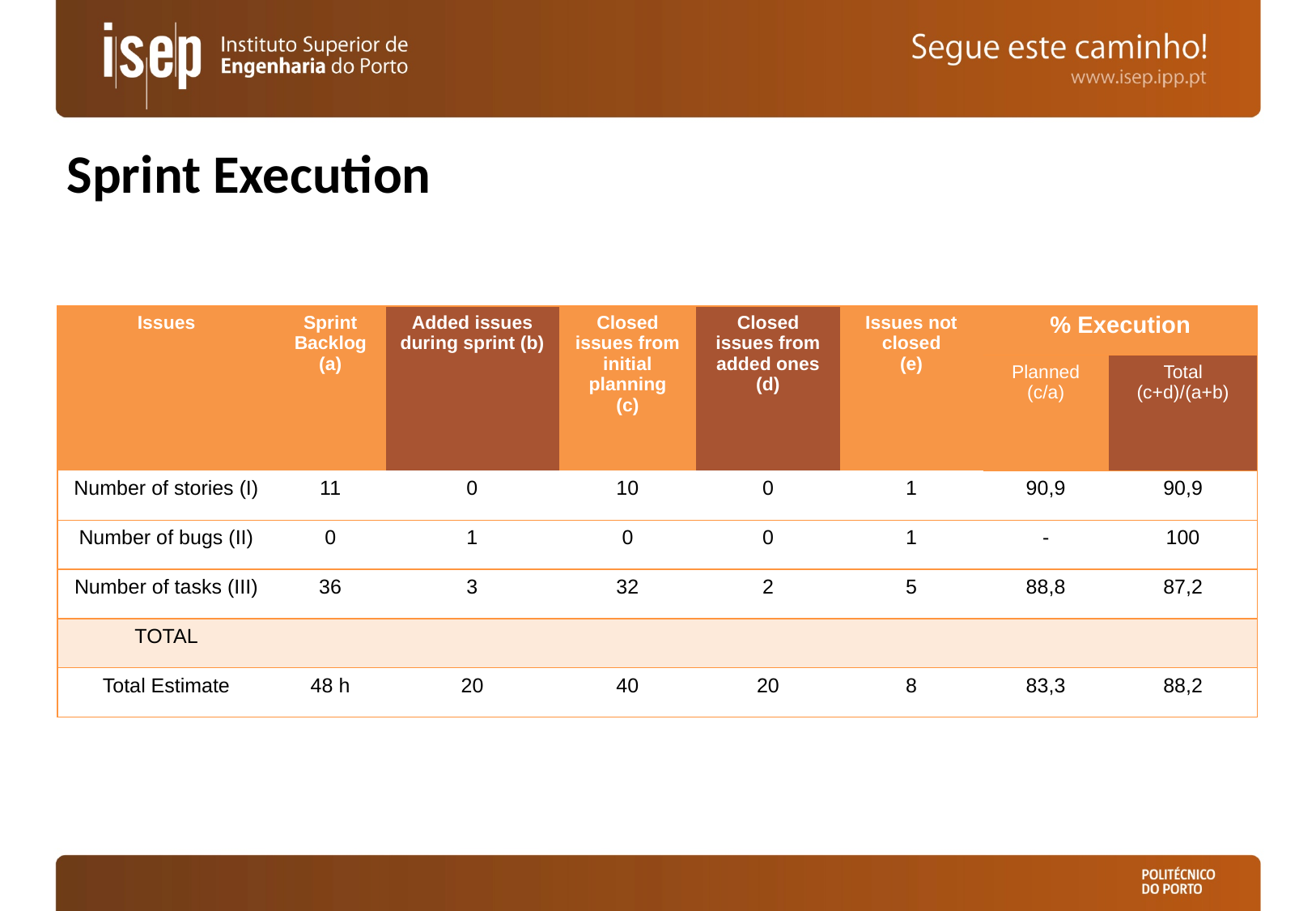

# Sprint Execution
| Issues | Sprint Backlog (a) | Added issues during sprint (b) | Closed issues from initial planning (c) | Closed issues from added ones (d) | Issues not closed (e) | % Execution |  |
| --- | --- | --- | --- | --- | --- | --- | --- |
|  |  |  |  |  |  | Planned (c/a) | Total (c+d)/(a+b) |
| Number of stories (I) | 11 | 0 | 10 | 0 | 1 | 90,9 | 90,9 |
| Number of bugs (II) | 0 | 1 | 0 | 0 | 1 | - | 100 |
| Number of tasks (III) | 36 | 3 | 32 | 2 | 5 | 88,8 | 87,2 |
| TOTAL |  |  |  |  |  |  |  |
| Total Estimate | 48 h | 20 | 40 | 20 | 8 | 83,3 | 88,2 |